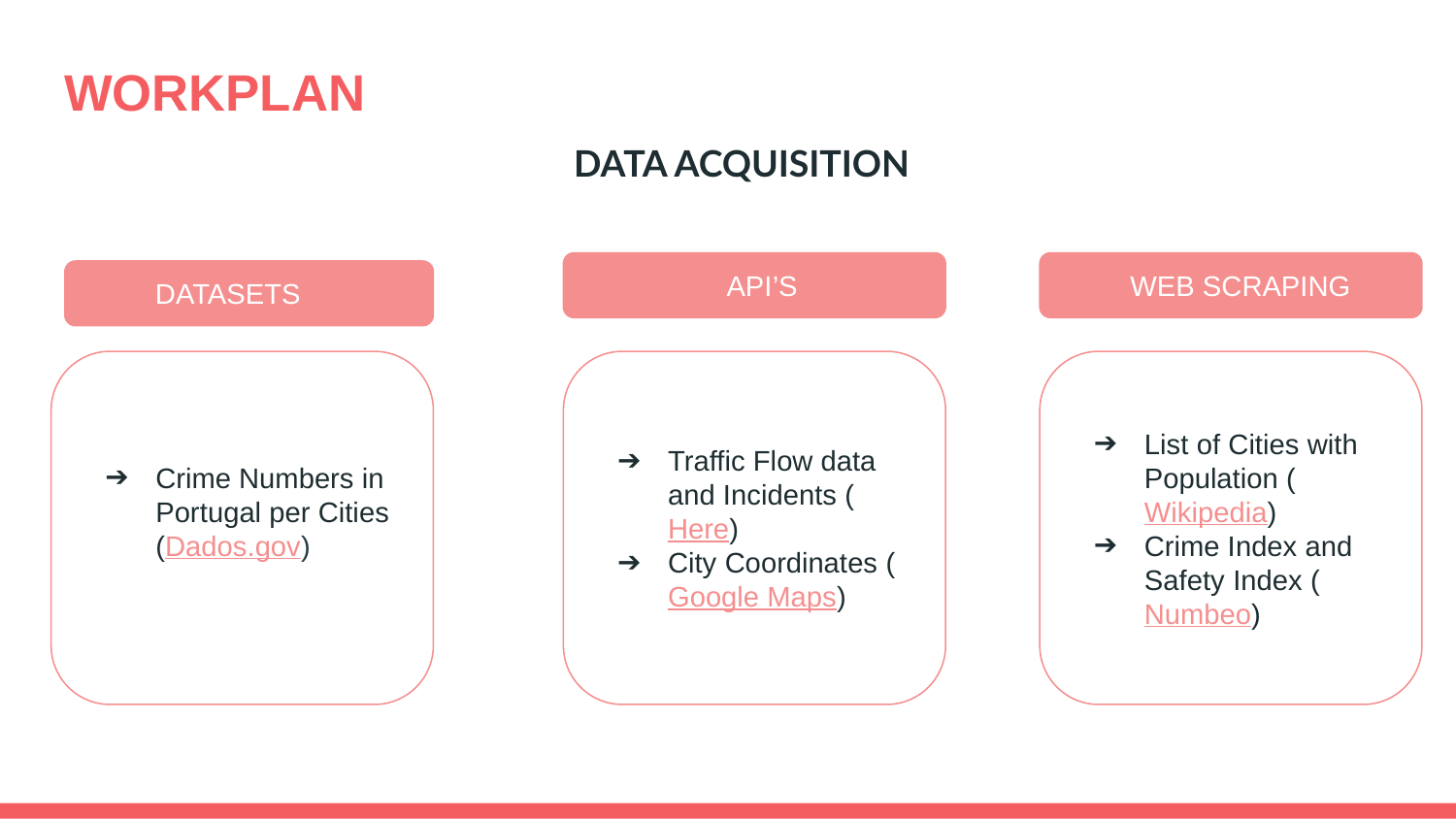

# WORKPLAN
DATA ACQUISITION

API’S
WEB SCRAPING
DATASETS
Crime Numbers in Portugal per Cities (Dados.gov)

Traffic Flow data and Incidents (Here)
City Coordinates (Google Maps)
List of Cities with Population (Wikipedia)
Crime Index and Safety Index (Numbeo)